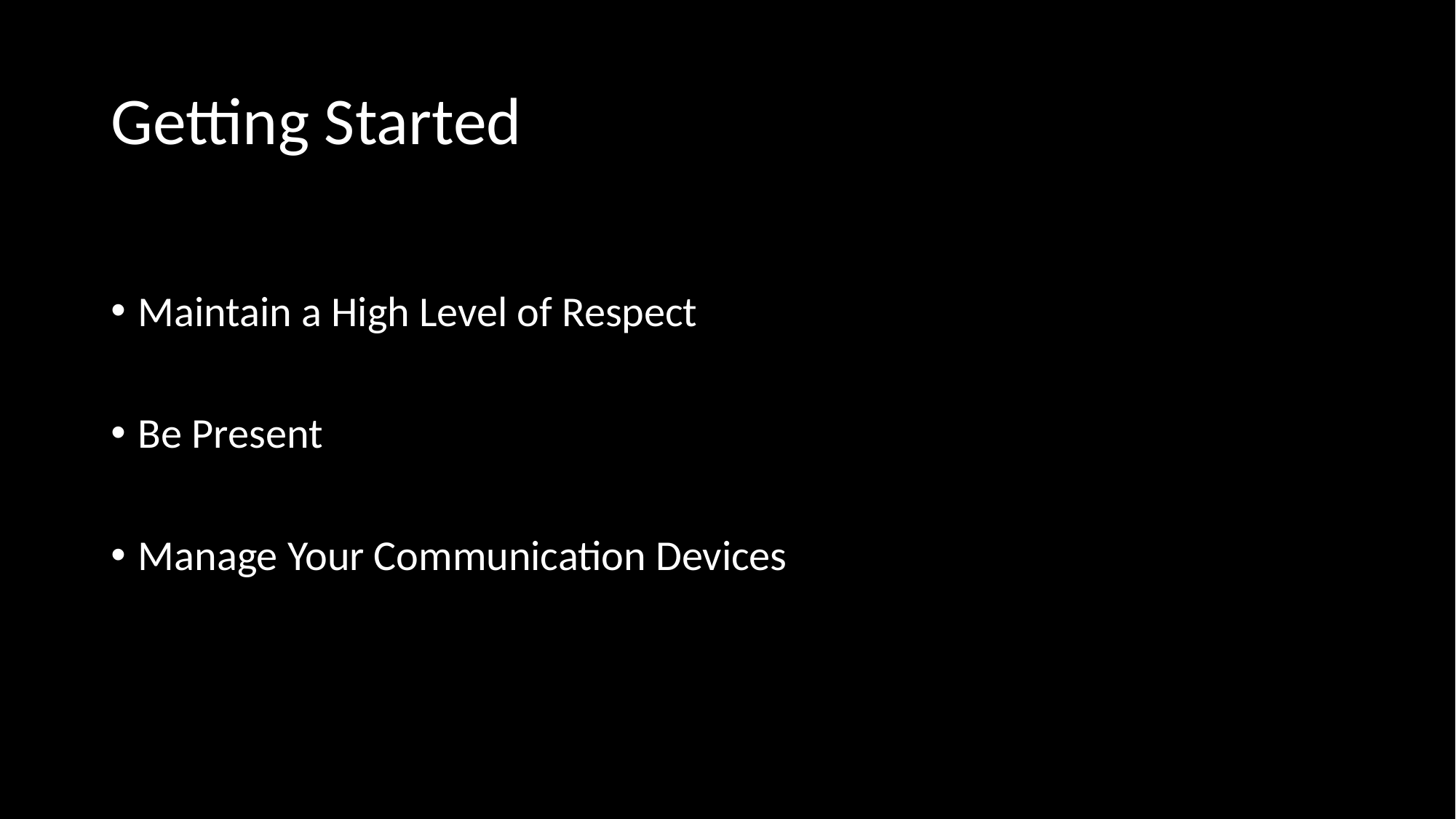

# Getting Started

Maintain a High Level of Respect

Be Present

Manage Your Communication Devices